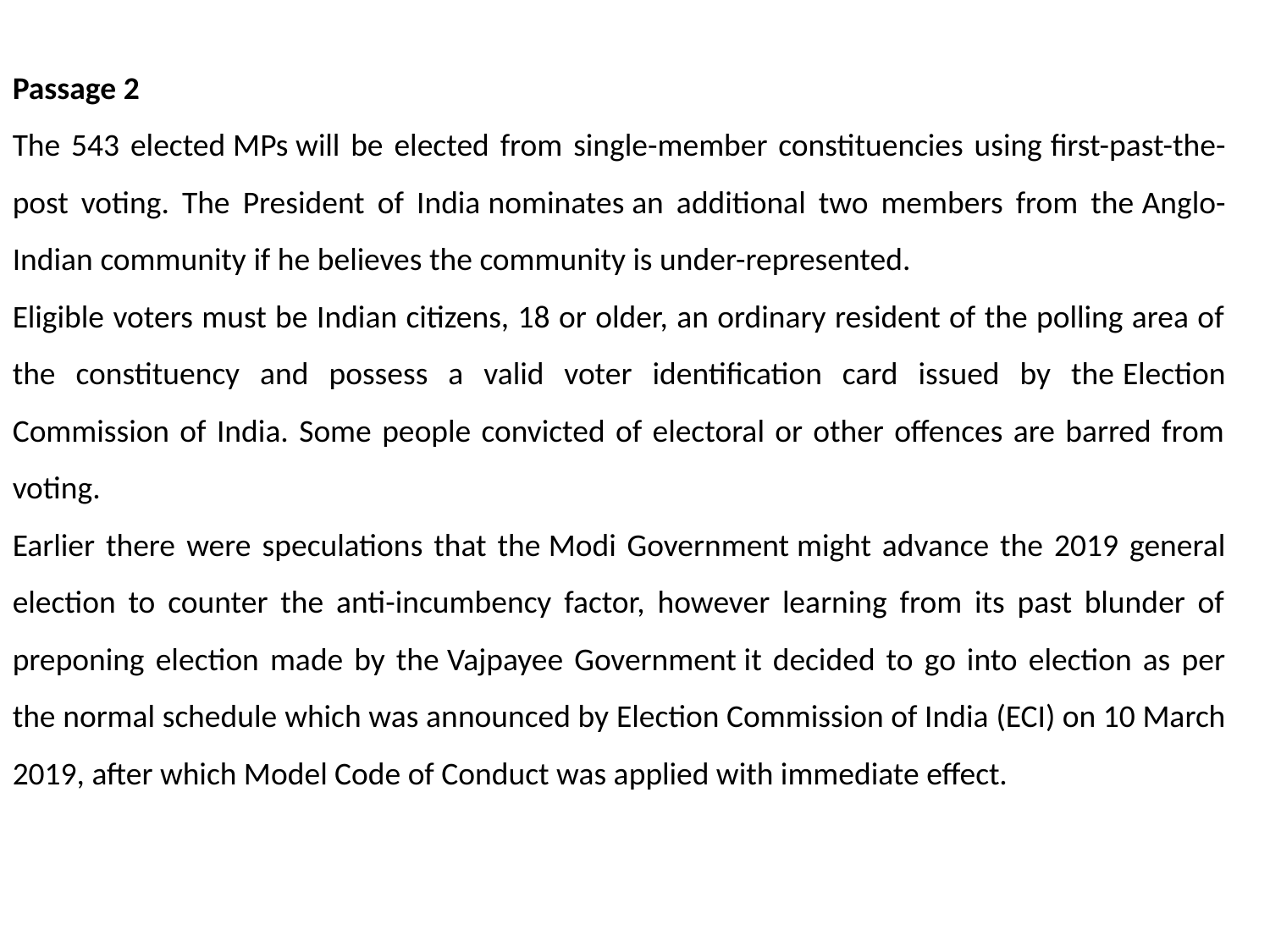

Passage 2
The 543 elected MPs will be elected from single-member constituencies using first-past-the-post voting. The President of India nominates an additional two members from the Anglo-Indian community if he believes the community is under-represented.
Eligible voters must be Indian citizens, 18 or older, an ordinary resident of the polling area of the constituency and possess a valid voter identification card issued by the Election Commission of India. Some people convicted of electoral or other offences are barred from voting.
Earlier there were speculations that the Modi Government might advance the 2019 general election to counter the anti-incumbency factor, however learning from its past blunder of preponing election made by the Vajpayee Government it decided to go into election as per the normal schedule which was announced by Election Commission of India (ECI) on 10 March 2019, after which Model Code of Conduct was applied with immediate effect.